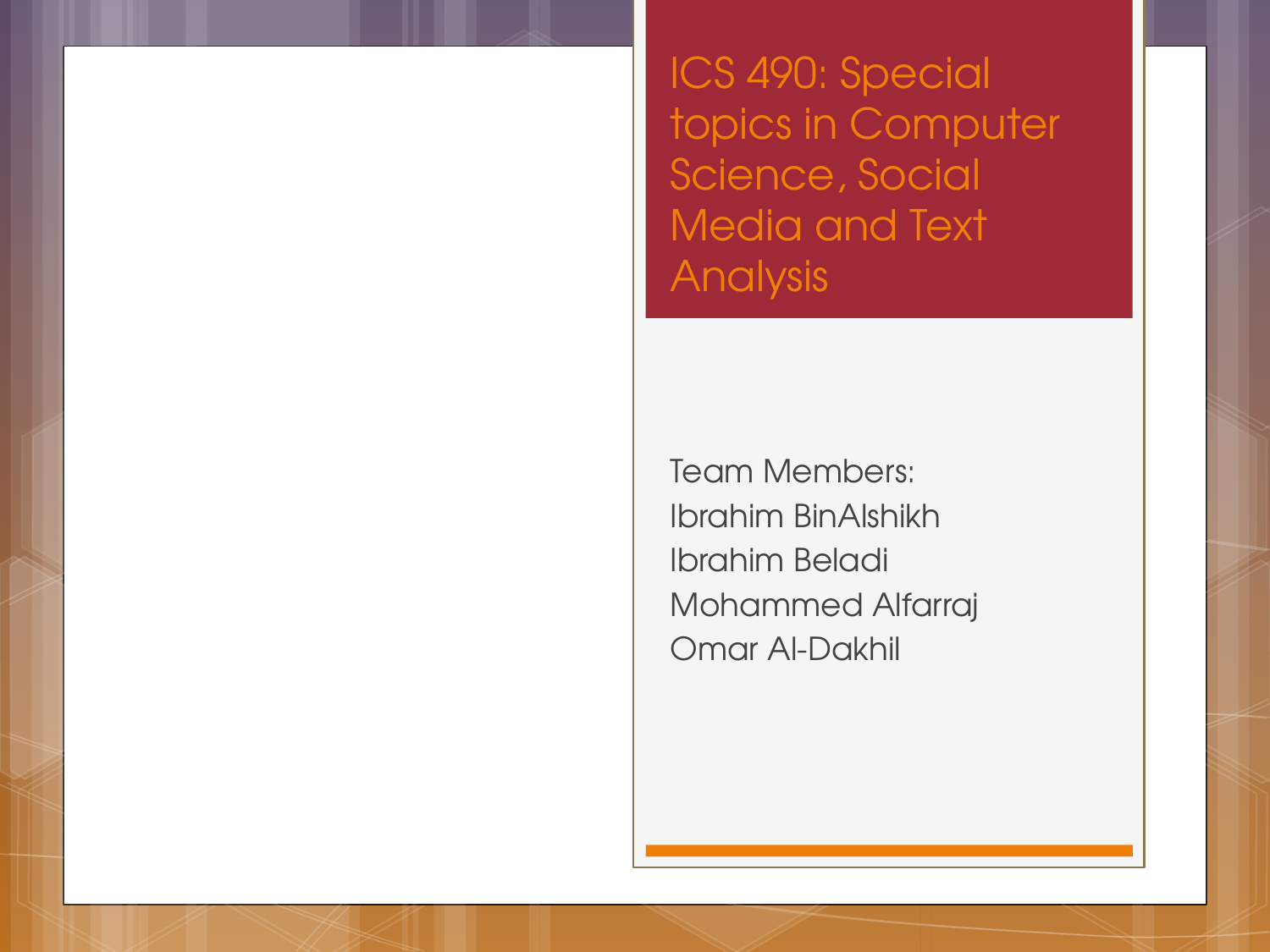

# ICS 490: Special topics in Computer Science, Social Media and Text Analysis
Team Members:
Ibrahim BinAlshikh
Ibrahim Beladi
Mohammed Alfarraj
Omar Al-Dakhil